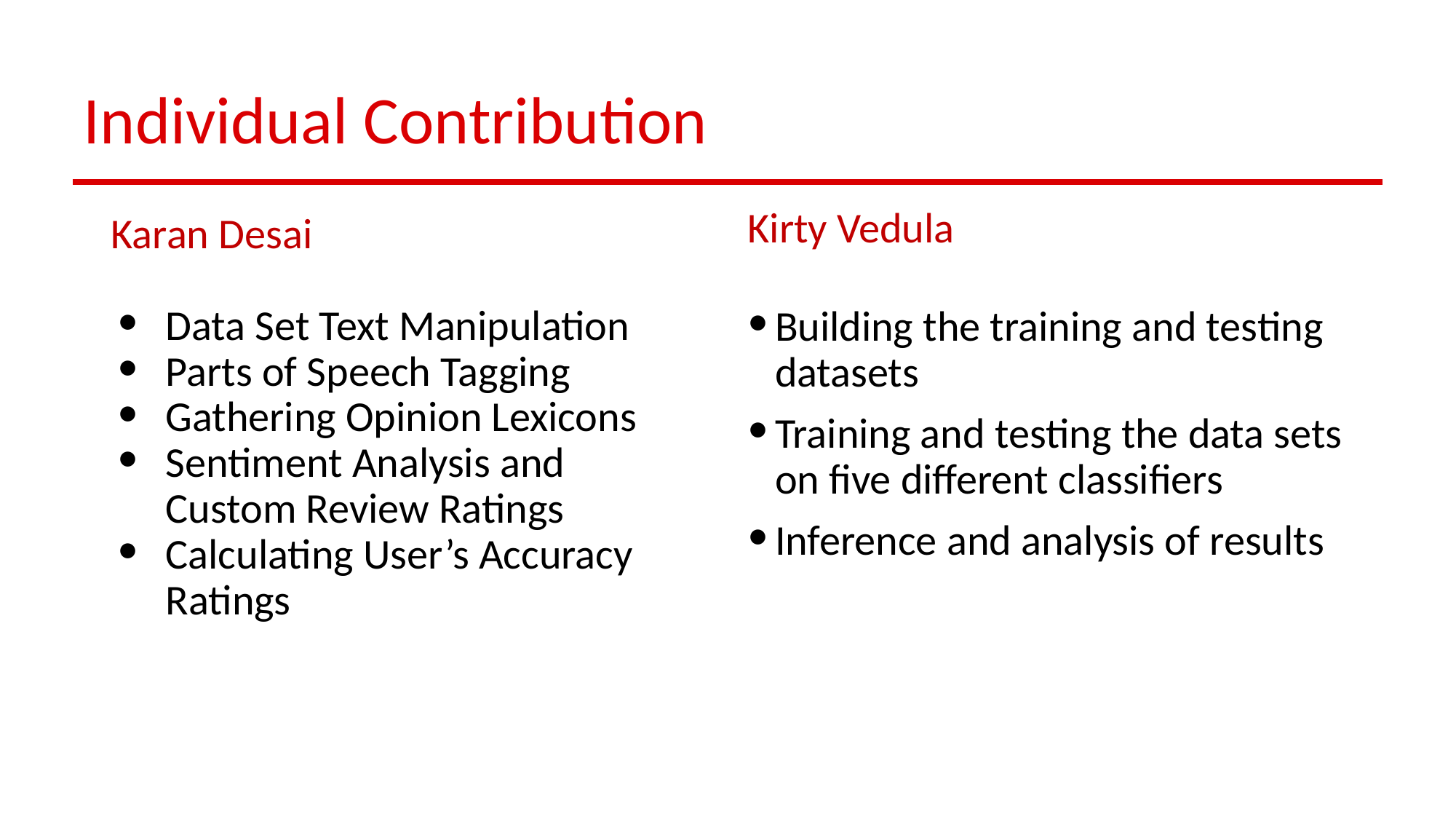

# Individual Contribution
Kirty Vedula
Karan Desai

Data Set Text Manipulation
Parts of Speech Tagging
Gathering Opinion Lexicons
Sentiment Analysis and Custom Review Ratings
Calculating User’s Accuracy Ratings

Building the training and testing datasets
Training and testing the data sets on five different classifiers
Inference and analysis of results